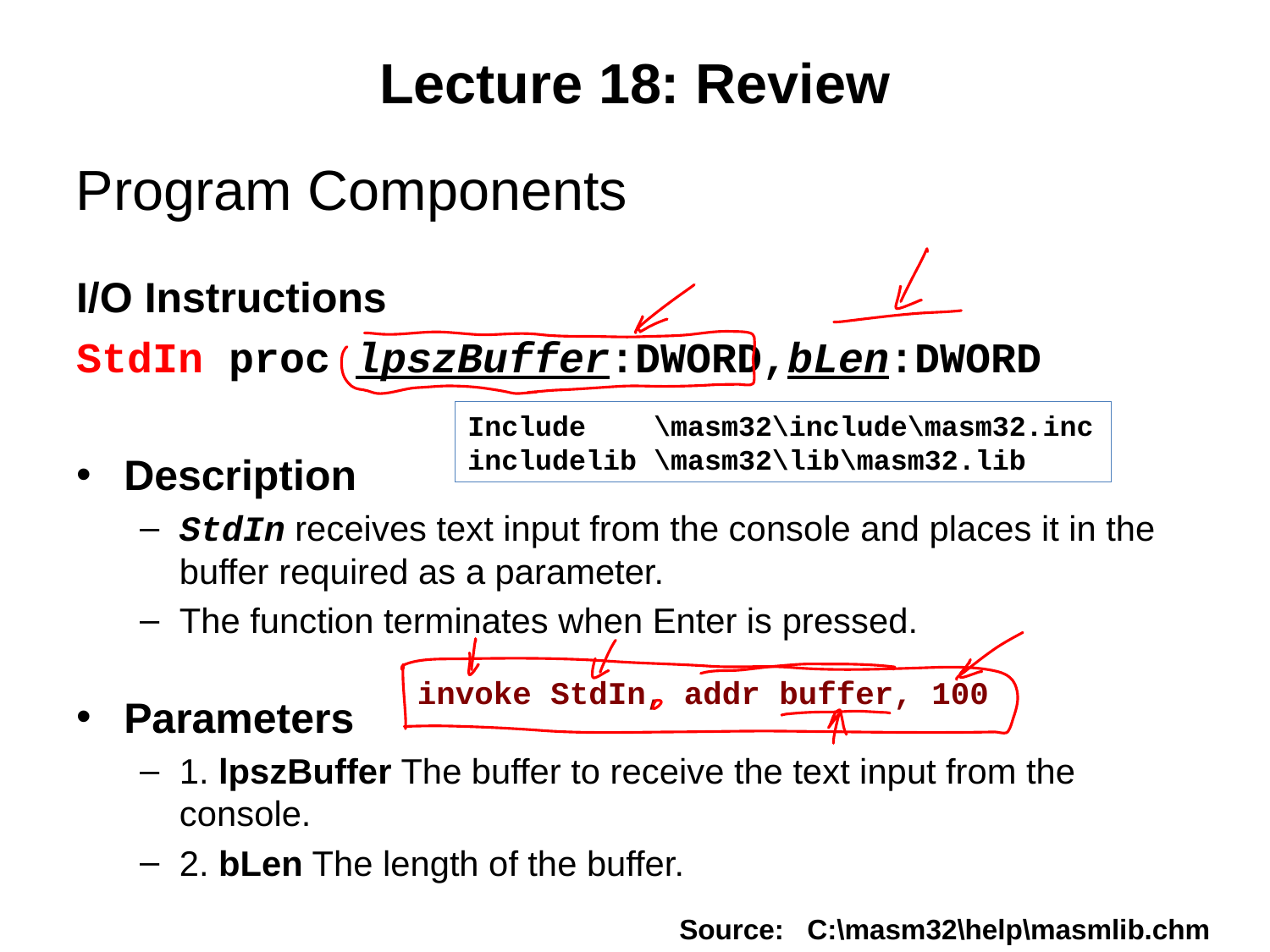

# Lecture 18: Review
Program Components
I/O Instructions
StdIn proc lpszBuffer:DWORD,bLen:DWORD

Description
StdIn receives text input from the console and places it in the buffer required as a parameter.
The function terminates when Enter is pressed.
Parameters
1. lpszBuffer The buffer to receive the text input from the console.
2. bLen The length of the buffer.
Include    \masm32\include\masm32.inc
includelib \masm32\lib\masm32.lib
invoke StdIn, addr buffer, 100
Source:   C:\masm32\help\masmlib.chm